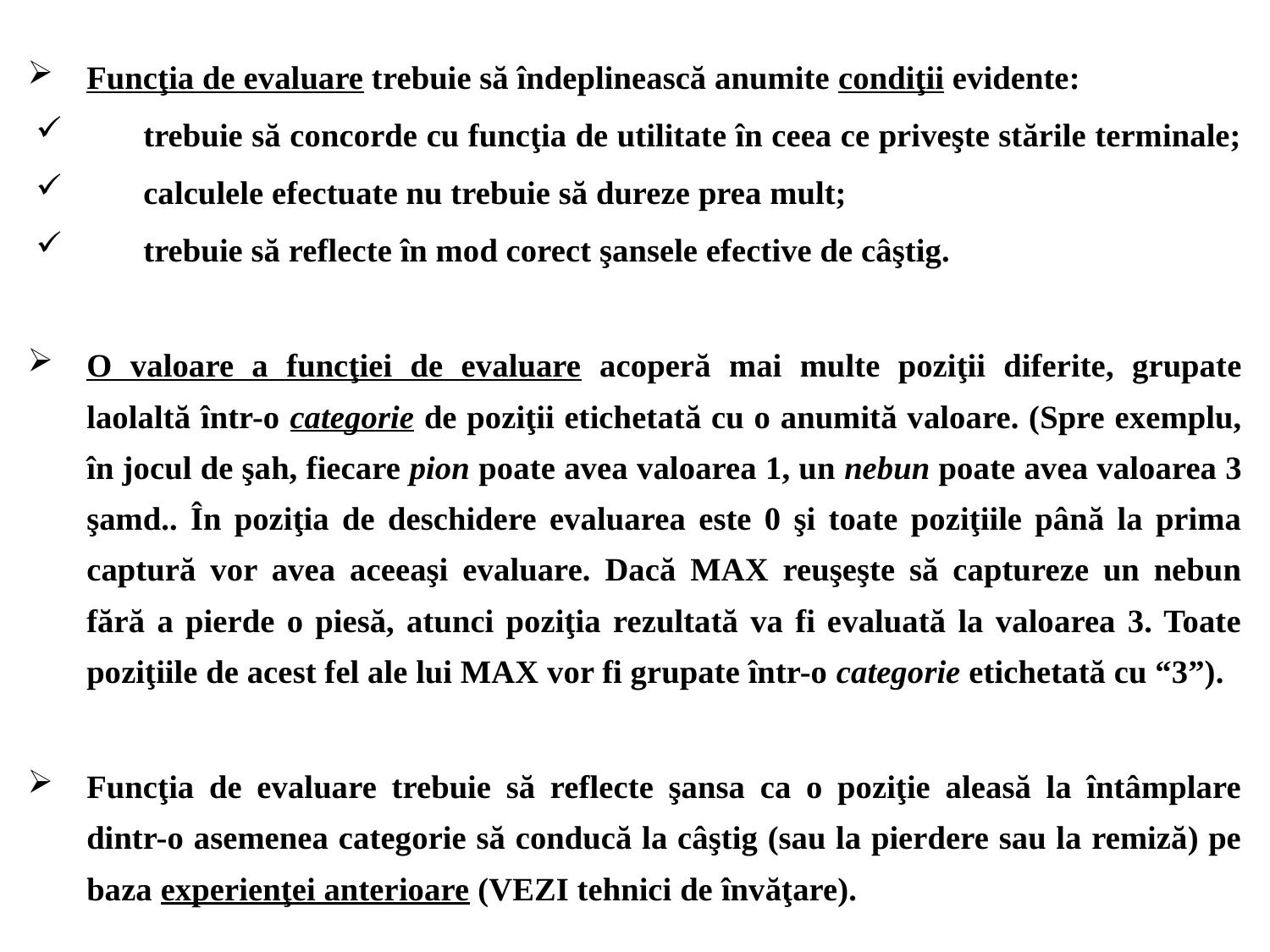

Funcţia de evaluare trebuie să îndeplinească anumite condiţii evidente:
trebuie să concorde cu funcţia de utilitate în ceea ce priveşte stările terminale;
calculele efectuate nu trebuie să dureze prea mult;
trebuie să reflecte în mod corect şansele efective de câştig.

O valoare a funcţiei de evaluare acoperă mai multe poziţii diferite, grupate laolaltă într-o categorie de poziţii etichetată cu o anumită valoare. (Spre exemplu, în jocul de şah, fiecare pion poate avea valoarea 1, un nebun poate avea valoarea 3 şamd.. În poziţia de deschidere evaluarea este 0 şi toate poziţiile până la prima captură vor avea aceeaşi evaluare. Dacă MAX reuşeşte să captureze un nebun fără a pierde o piesă, atunci poziţia rezultată va fi evaluată la valoarea 3. Toate poziţiile de acest fel ale lui MAX vor fi grupate într-o categorie etichetată cu “3”).

Funcţia de evaluare trebuie să reflecte şansa ca o poziţie aleasă la întâmplare dintr-o asemenea categorie să conducă la câştig (sau la pierdere sau la remiză) pe baza experienţei anterioare (VEZI tehnici de învăţare).